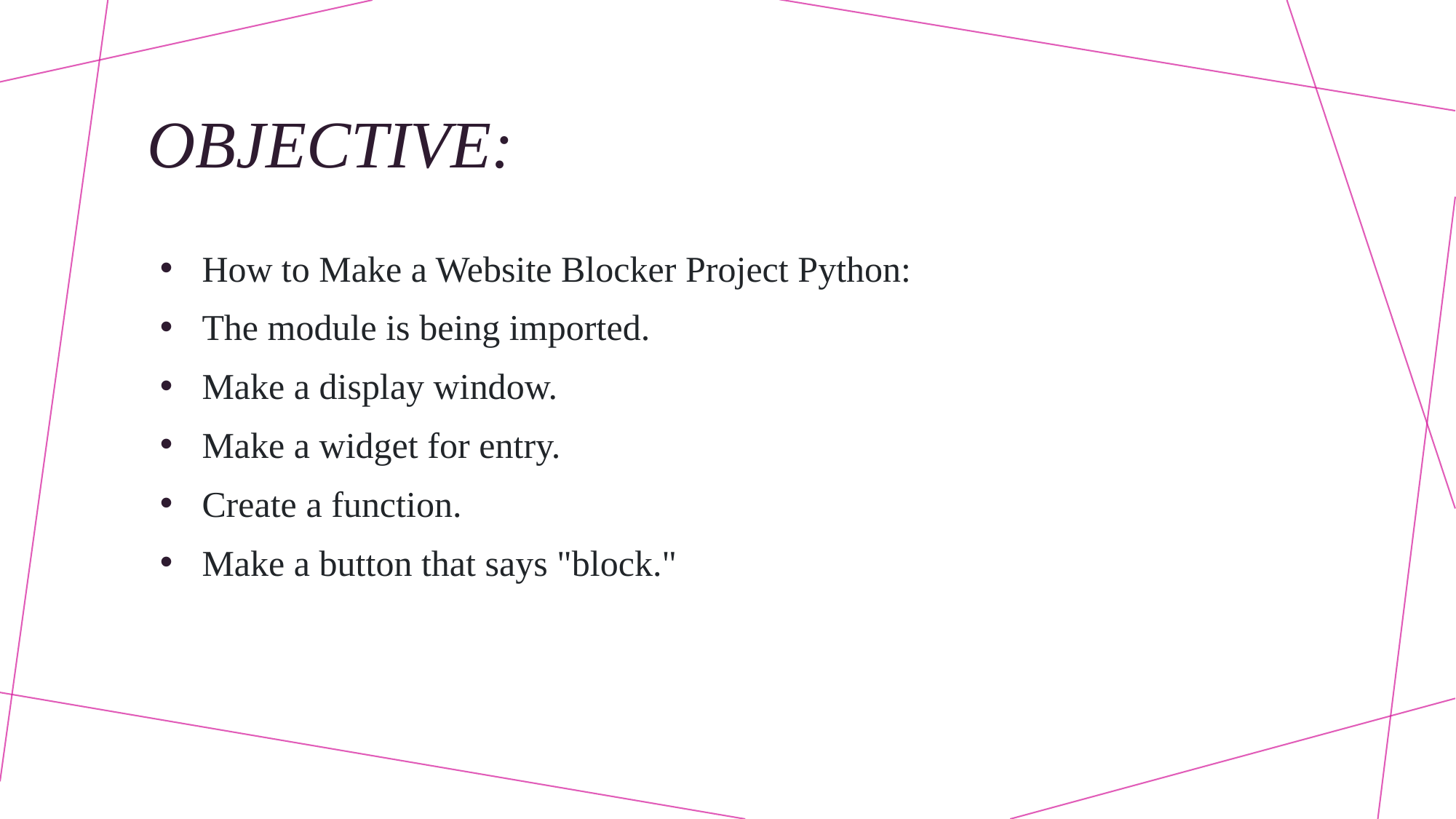

# OBJECTIVE:
How to Make a Website Blocker Project Python:
The module is being imported.
Make a display window.
Make a widget for entry.
Create a function.
Make a button that says "block."